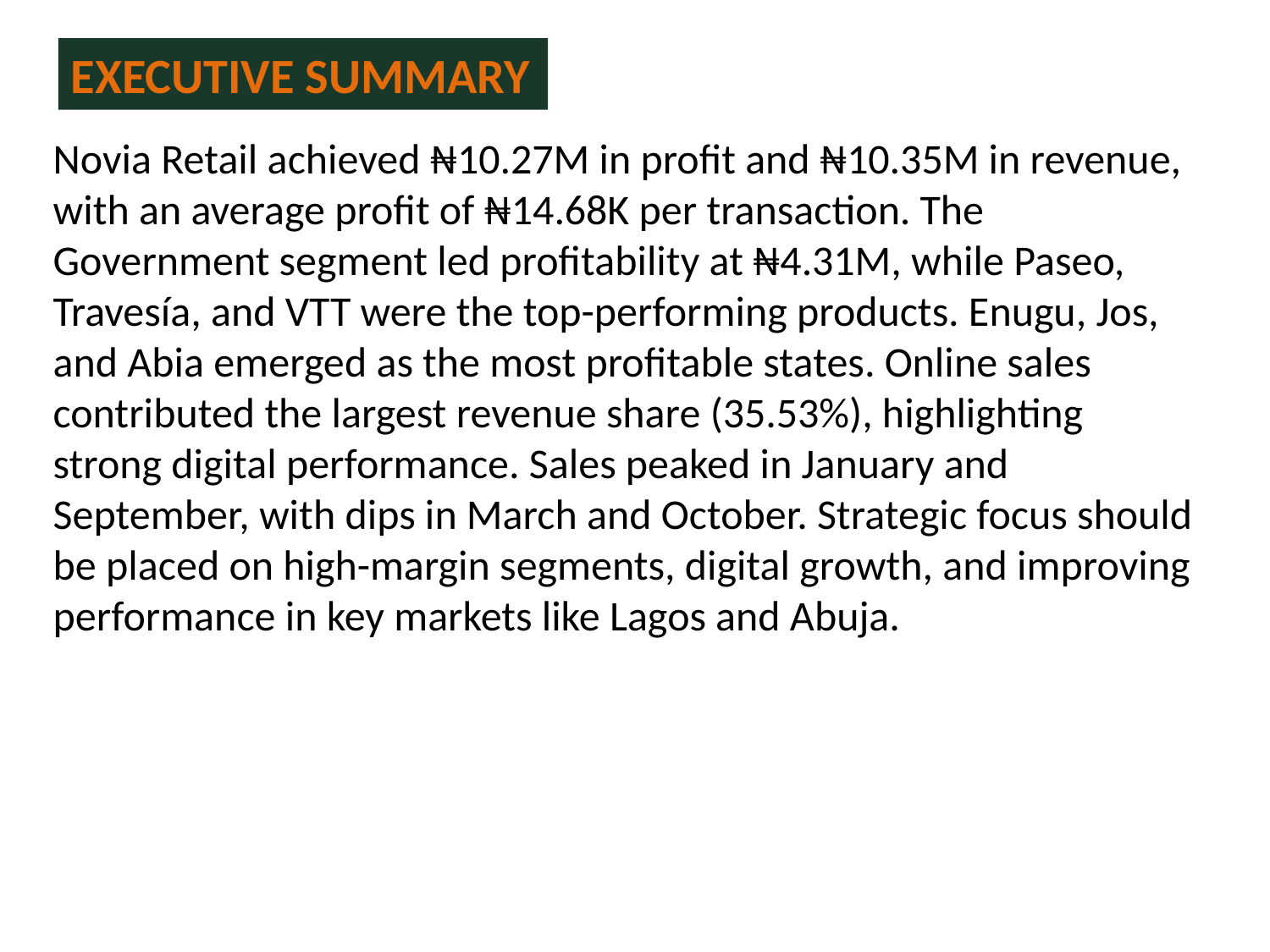

EXECUTIVE SUMMARY
Novia Retail achieved ₦10.27M in profit and ₦10.35M in revenue, with an average profit of ₦14.68K per transaction. The Government segment led profitability at ₦4.31M, while Paseo, Travesía, and VTT were the top-performing products. Enugu, Jos, and Abia emerged as the most profitable states. Online sales contributed the largest revenue share (35.53%), highlighting strong digital performance. Sales peaked in January and September, with dips in March and October. Strategic focus should be placed on high-margin segments, digital growth, and improving performance in key markets like Lagos and Abuja.